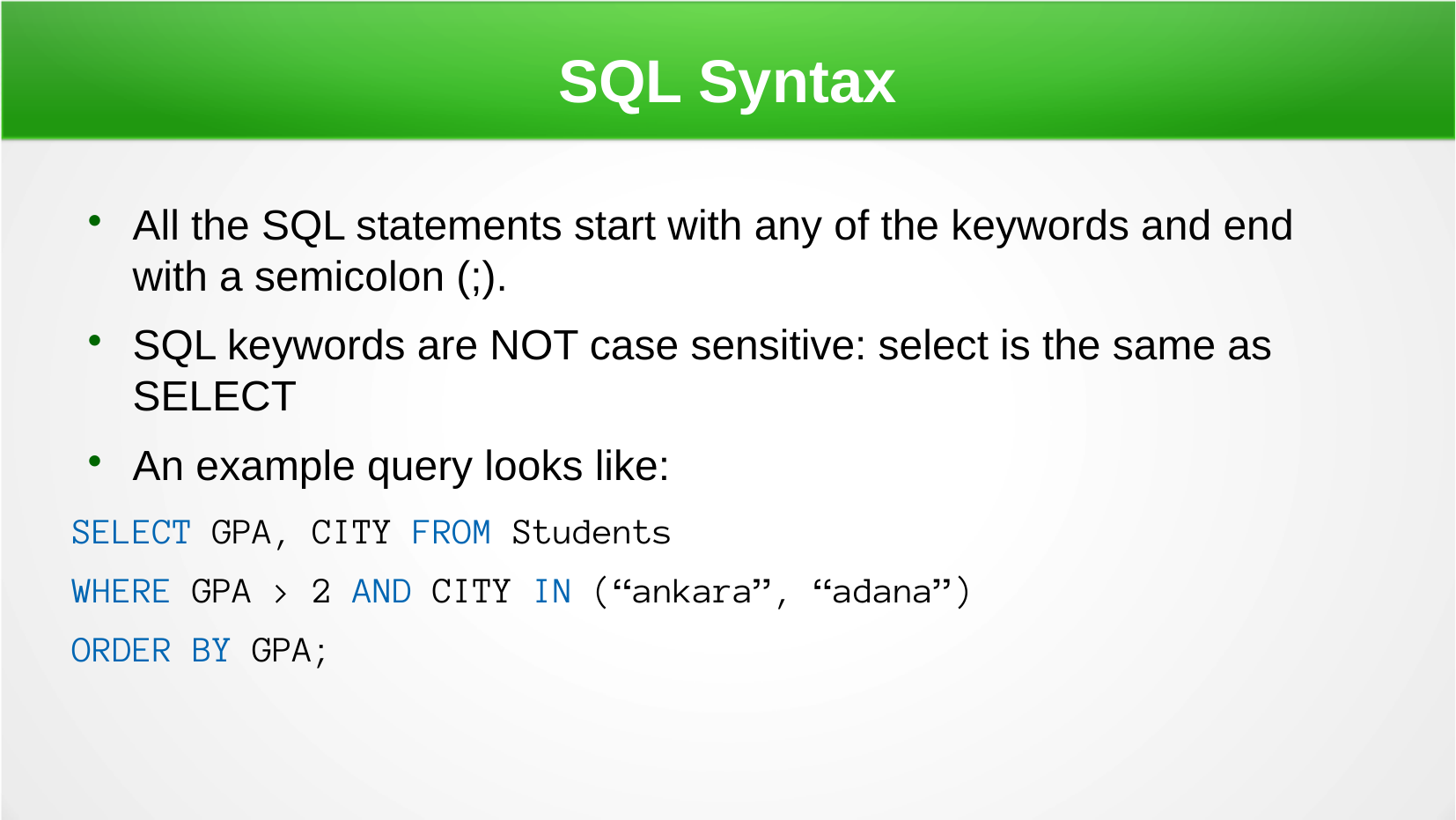

SQL Syntax
All the SQL statements start with any of the keywords and end with a semicolon (;).
SQL keywords are NOT case sensitive: select is the same as SELECT
An example query looks like:
SELECT GPA, CITY FROM Students
WHERE GPA > 2 AND CITY IN (“ankara”, “adana”)
ORDER BY GPA;